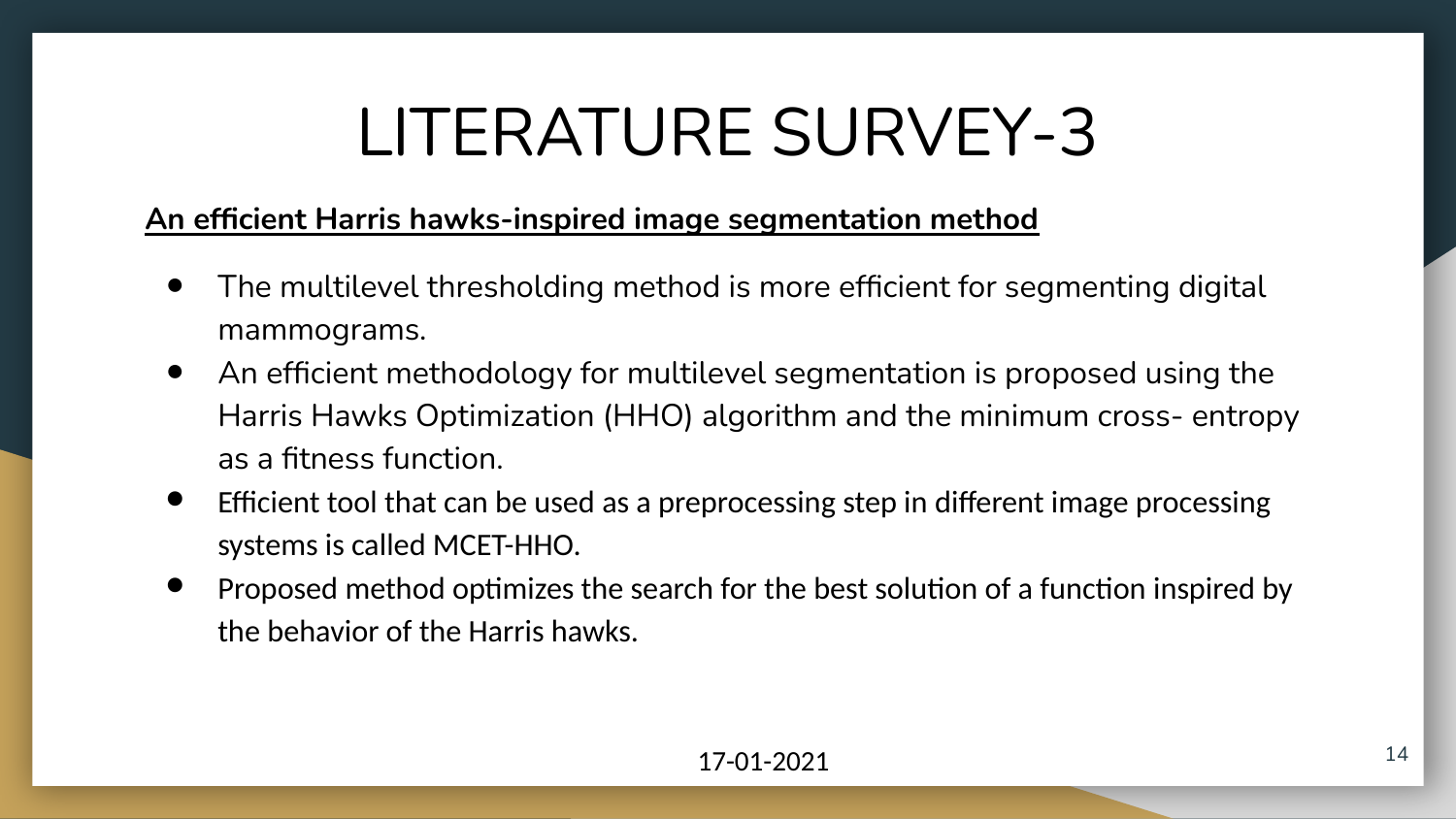

# LITERATURE SURVEY-3

An efficient Harris hawks-inspired image segmentation method
The multilevel thresholding method is more efficient for segmenting digital mammograms.
An efficient methodology for multilevel segmentation is proposed using the Harris Hawks Optimization (HHO) algorithm and the minimum cross- entropy as a fitness function.
Efficient tool that can be used as a preprocessing step in different image processing systems is called MCET-HHO.
Proposed method optimizes the search for the best solution of a function inspired by the behavior of the Harris hawks.
14
17-01-2021